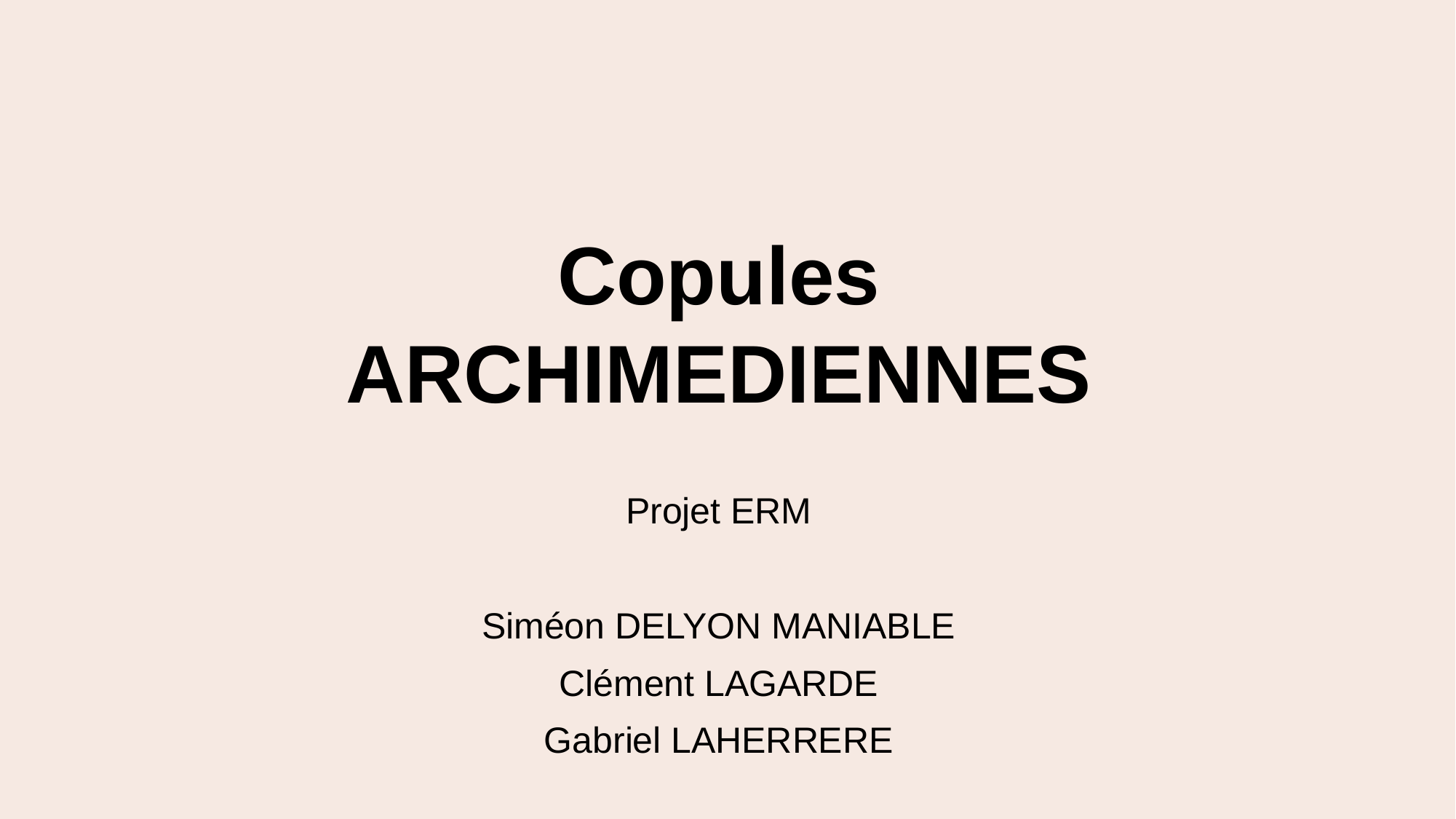

# Copules ARCHIMEDIENNES
Projet ERM

Siméon DELYON MANIABLE
Clément LAGARDE
Gabriel LAHERRERE